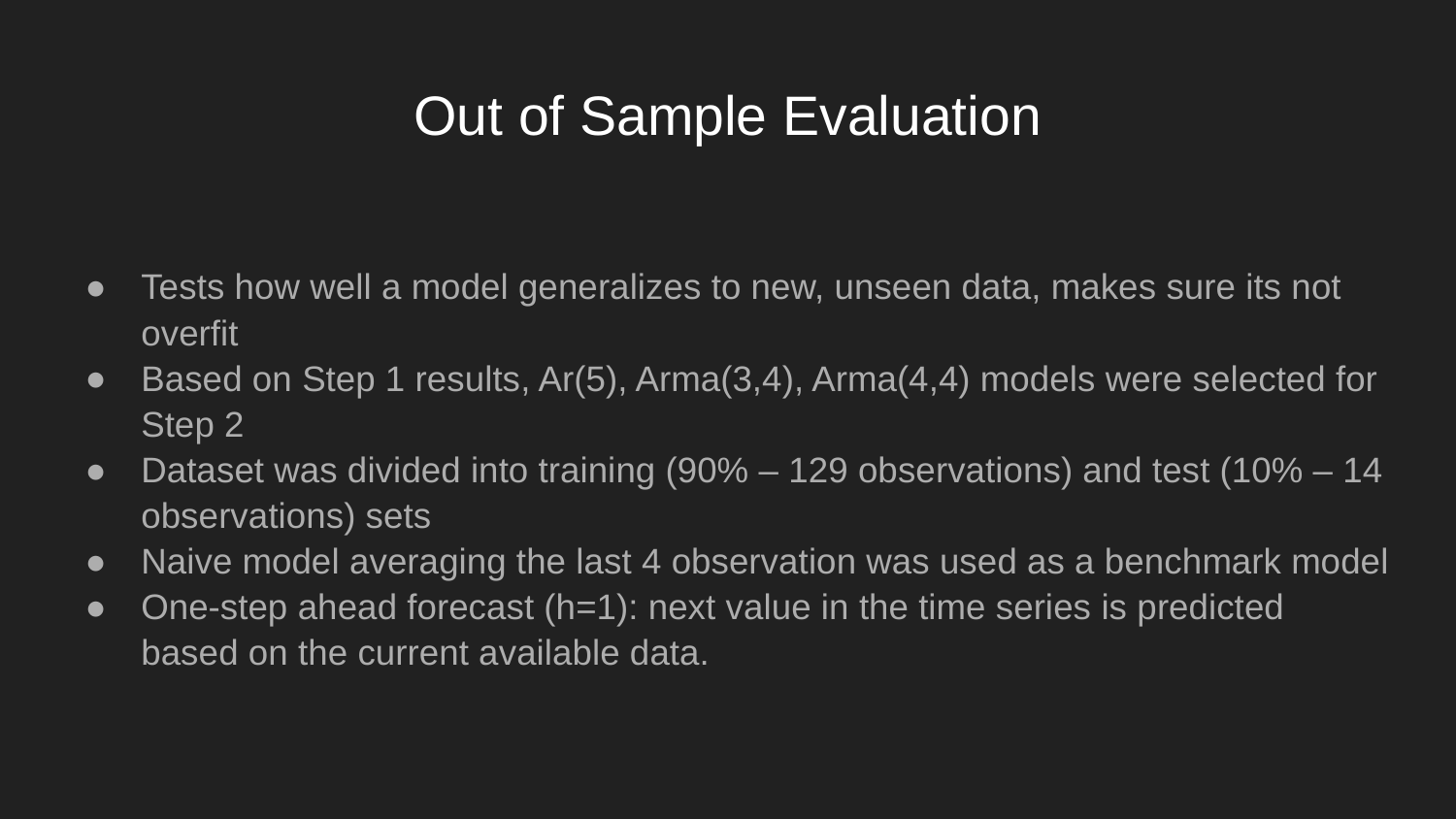

# Out of Sample Evaluation

Tests how well a model generalizes to new, unseen data, makes sure its not overfit
Based on Step 1 results, Ar(5), Arma(3,4), Arma(4,4) models were selected for Step 2
Dataset was divided into training (90% – 129 observations) and test (10% – 14 observations) sets
Naive model averaging the last 4 observation was used as a benchmark model
One-step ahead forecast (h=1): next value in the time series is predicted based on the current available data.